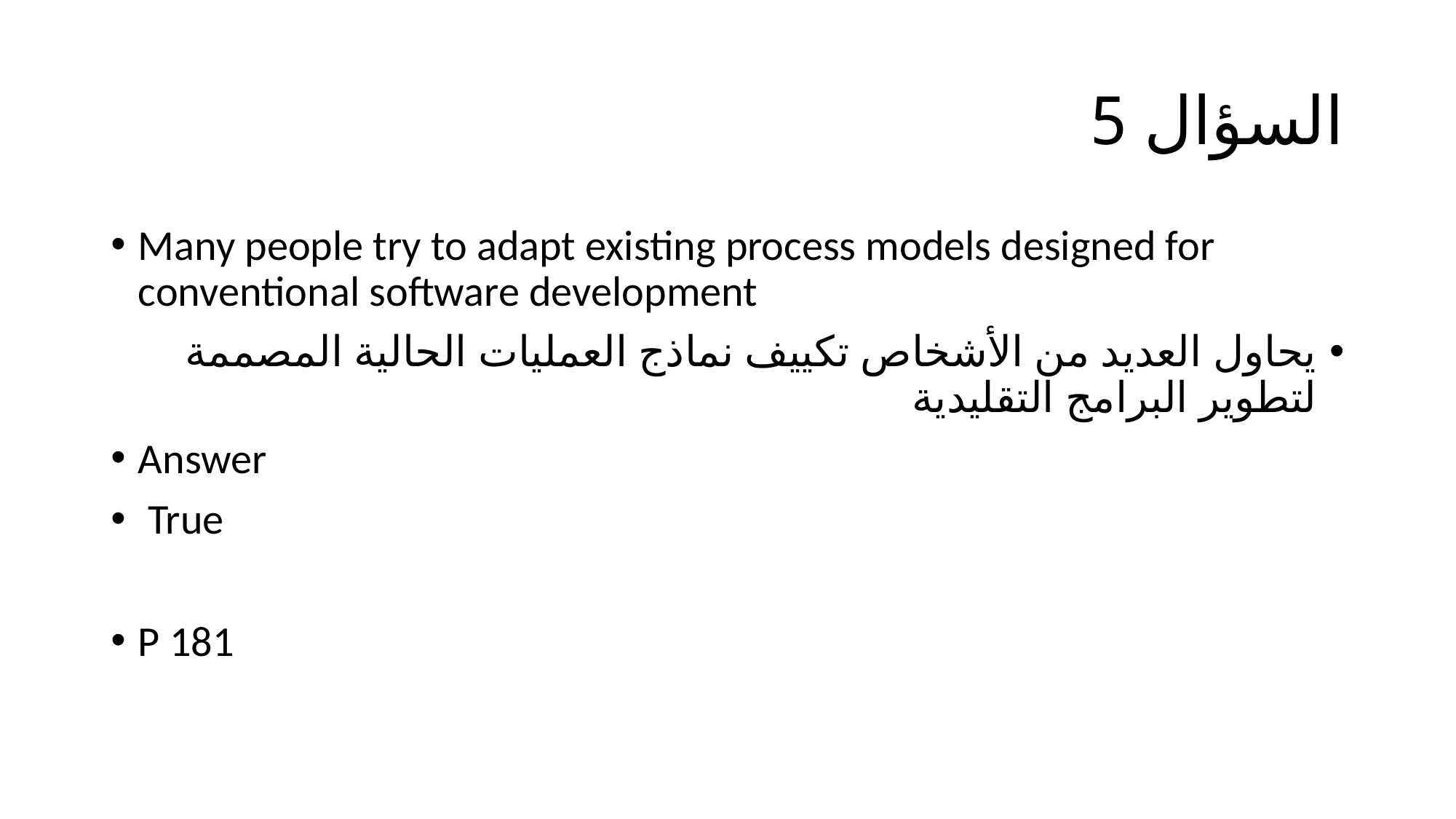

# السؤال 5
Many people try to adapt existing process models designed for conventional software development
يحاول العديد من الأشخاص تكييف نماذج العمليات الحالية المصممة لتطوير البرامج التقليدية
Answer
 True

P 181